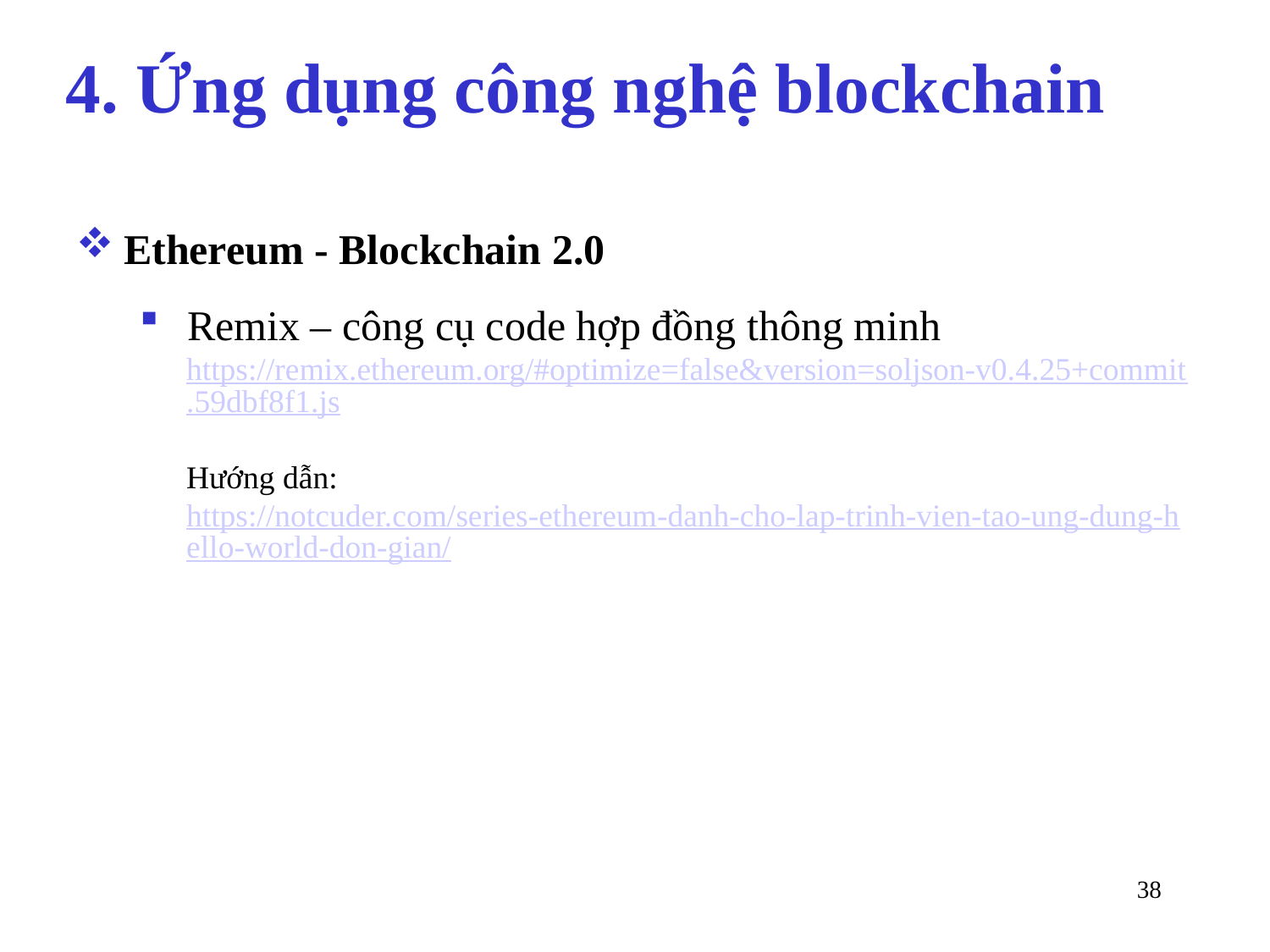

# 4. Ứng dụng công nghệ blockchain
Ethereum - Blockchain 2.0
Remix – công cụ code hợp đồng thông minh
https://remix.ethereum.org/#optimize=false&version=soljson-v0.4.25+commit.59dbf8f1.js

Hướng dẫn:
https://notcuder.com/series-ethereum-danh-cho-lap-trinh-vien-tao-ung-dung-hello-world-don-gian/
38